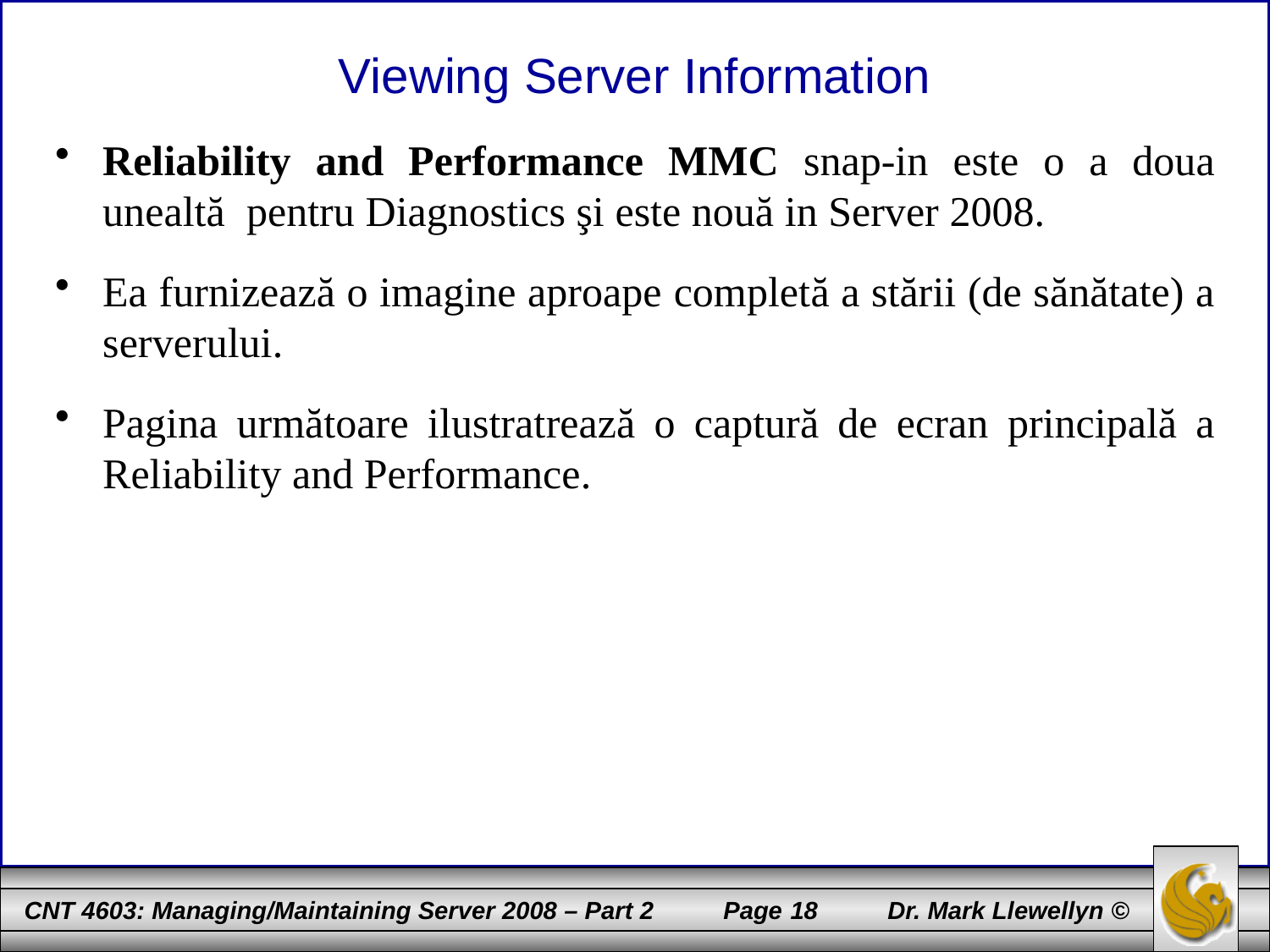

# Viewing Server Information
Reliability and Performance MMC snap-in este o a doua unealtă  pentru Diagnostics şi este nouă in Server 2008.
Ea furnizează o imagine aproape completă a stării (de sănătate) a serverului.
Pagina următoare ilustratrează o captură de ecran principală a Reliability and Performance.